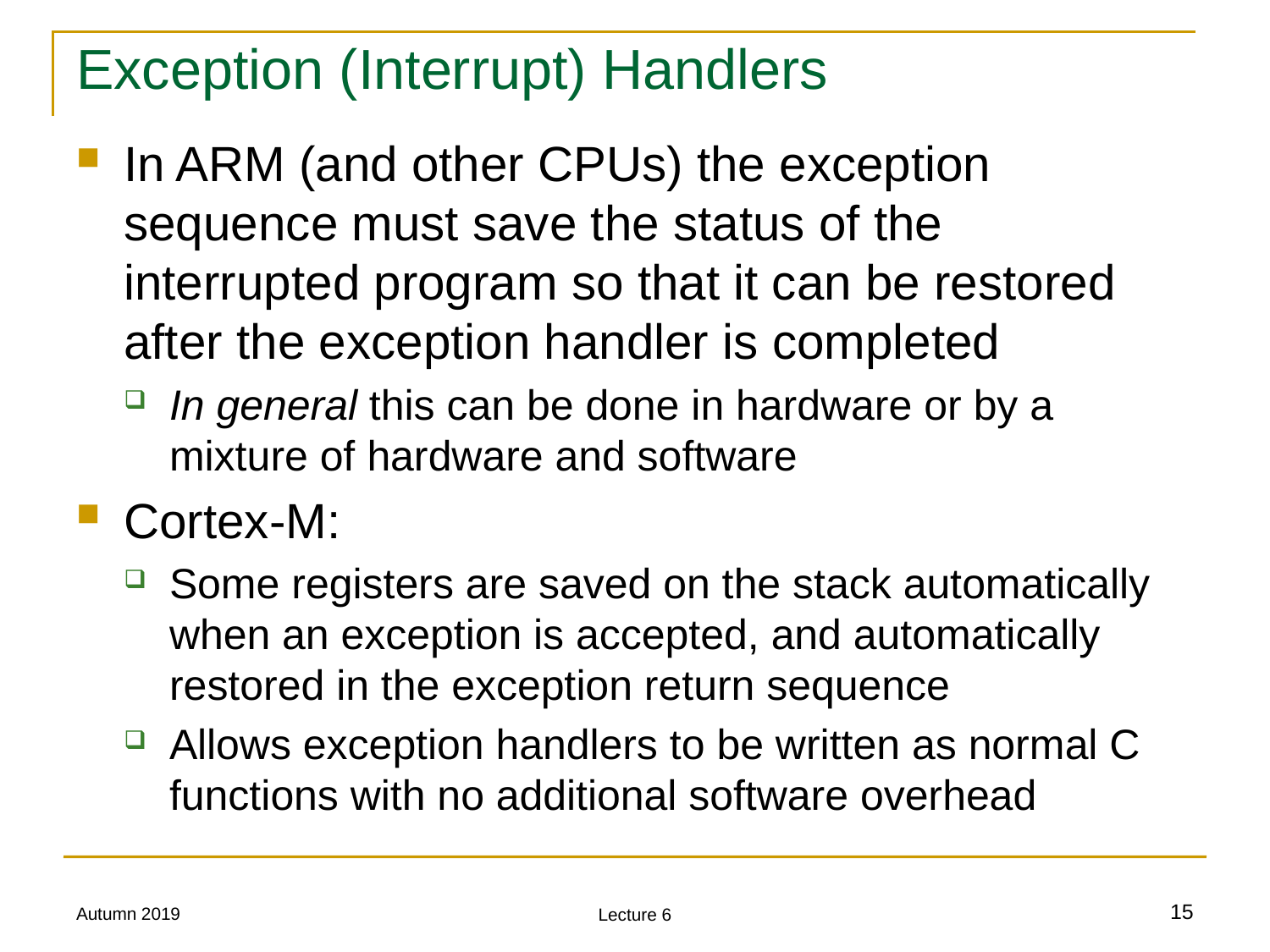

# Exception (Interrupt) Handlers
In ARM (and other CPUs) the exception sequence must save the status of the interrupted program so that it can be restored after the exception handler is completed
In general this can be done in hardware or by a mixture of hardware and software
Cortex-M:
Some registers are saved on the stack automatically when an exception is accepted, and automatically restored in the exception return sequence
Allows exception handlers to be written as normal C functions with no additional software overhead

Autumn 2019
15
Lecture 6